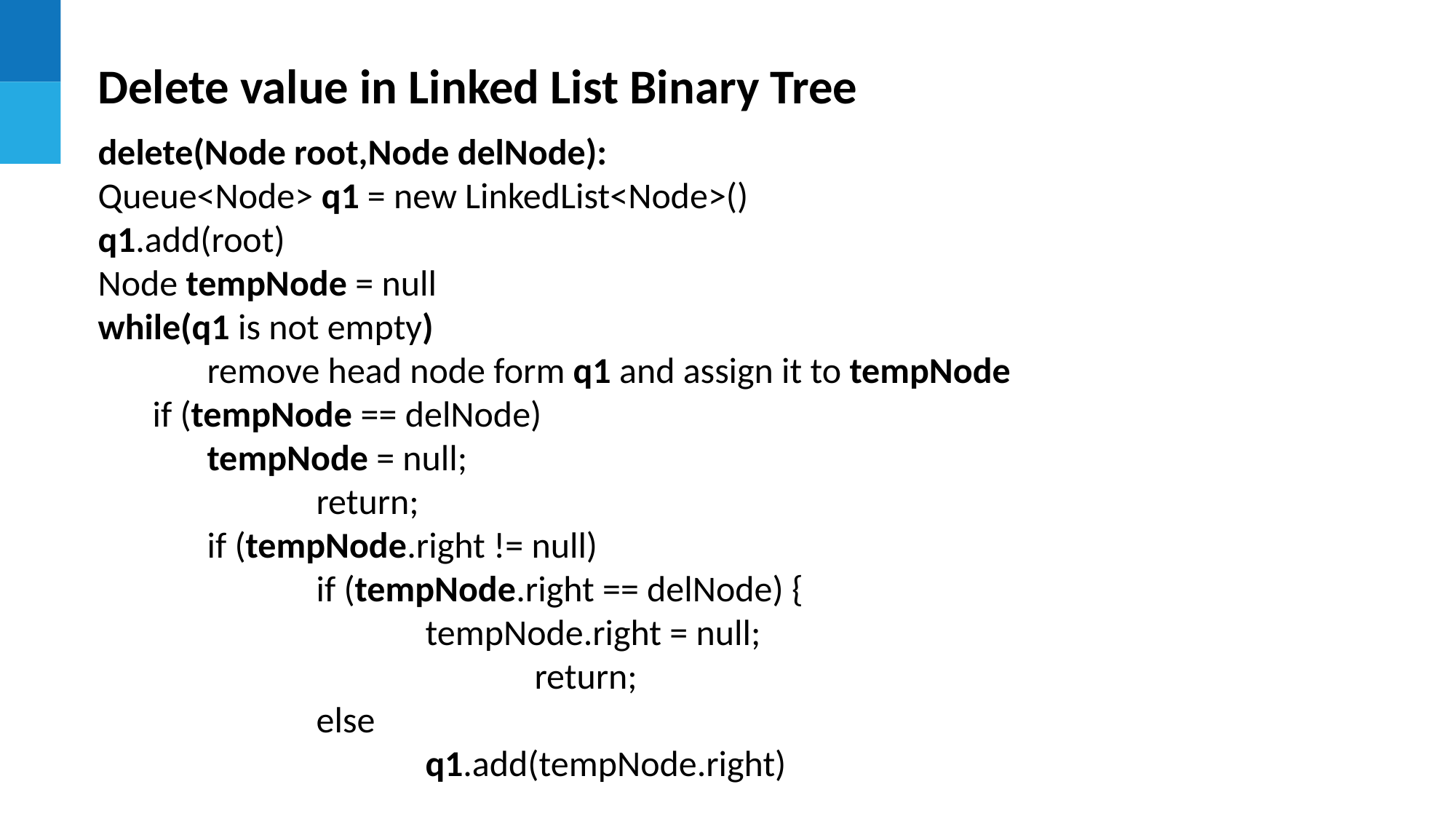

Delete value in Linked List Binary Tree
delete(Node root,Node delNode):
Queue<Node> q1 = new LinkedList<Node>()
q1.add(root)
Node tempNode = null
while(q1 is not empty)
	remove head node form q1 and assign it to tempNode
if (tempNode == delNode)
	tempNode = null;
		return;
	if (tempNode.right != null)
		if (tempNode.right == delNode) {
			tempNode.right = null;
				return;
		else
			q1.add(tempNode.right)